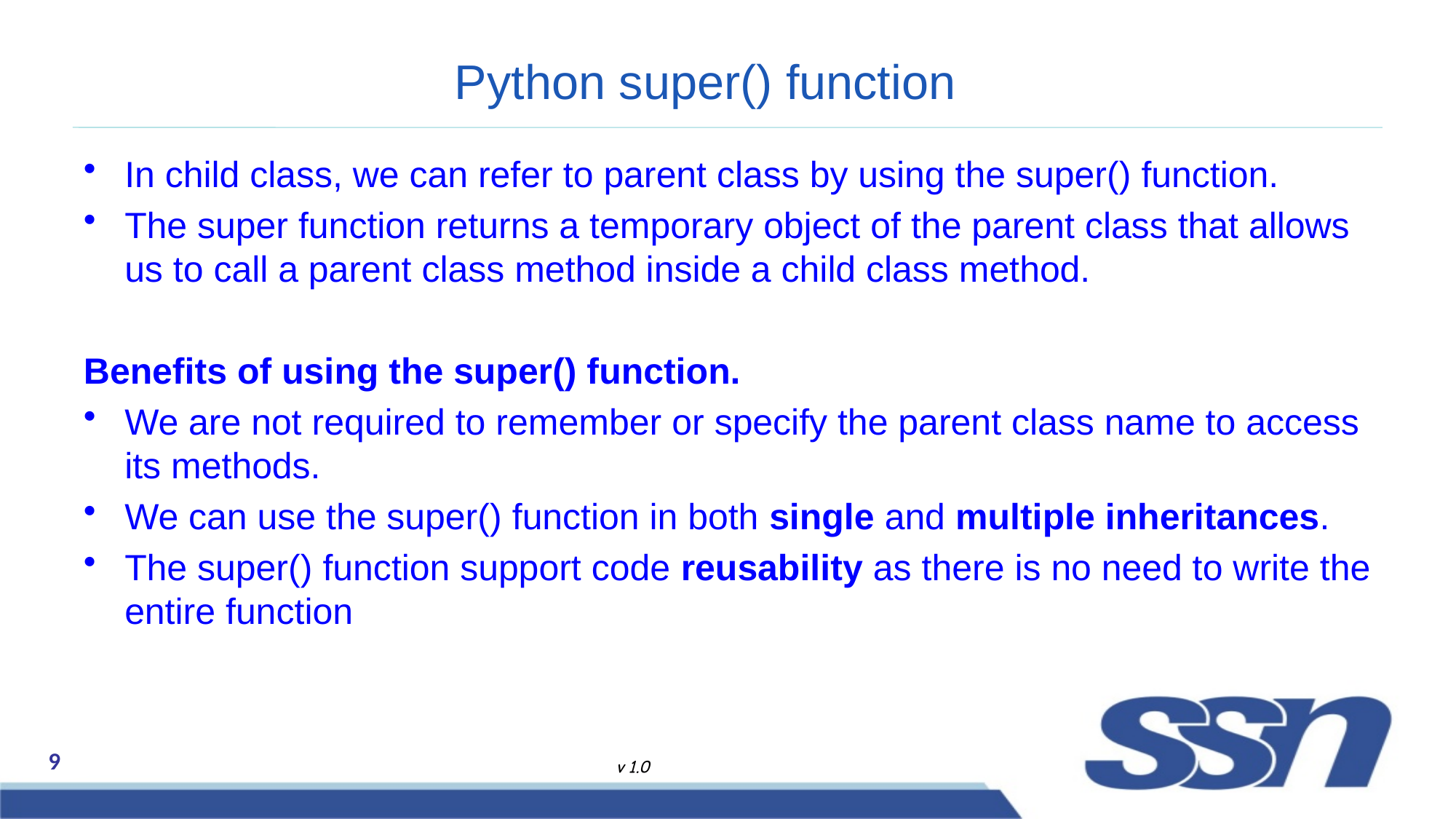

# Python super() function
In child class, we can refer to parent class by using the super() function.
The super function returns a temporary object of the parent class that allows us to call a parent class method inside a child class method.

Benefits of using the super() function.
We are not required to remember or specify the parent class name to access its methods.
We can use the super() function in both single and multiple inheritances.
The super() function support code reusability as there is no need to write the entire function